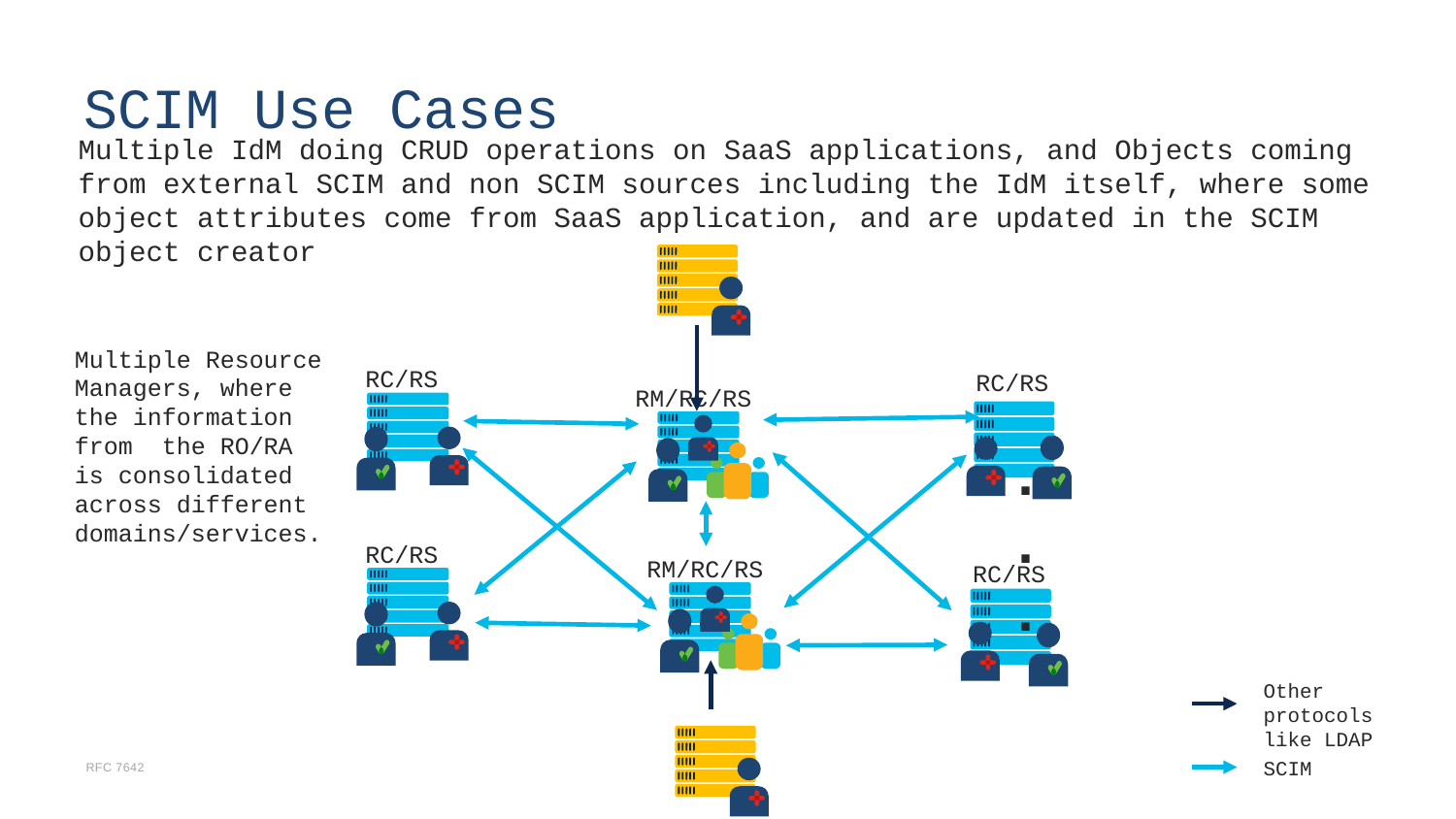

# SCIM Use Cases
Multiple IdM doing CRUD operations on SaaS applications, and Objects coming from external SCIM and non SCIM sources including the IdM itself, where some object attributes come from SaaS application, and are updated in the SCIM object creator

Multiple Resource Managers, where the information from  the RO/RA is consolidated across different domains/services.

RC/RS
RC/RS
RM/RC/RS

.
.
.

RC/RS
RM/RC/RS
RC/RS

Other protocols like LDAP

SCIM